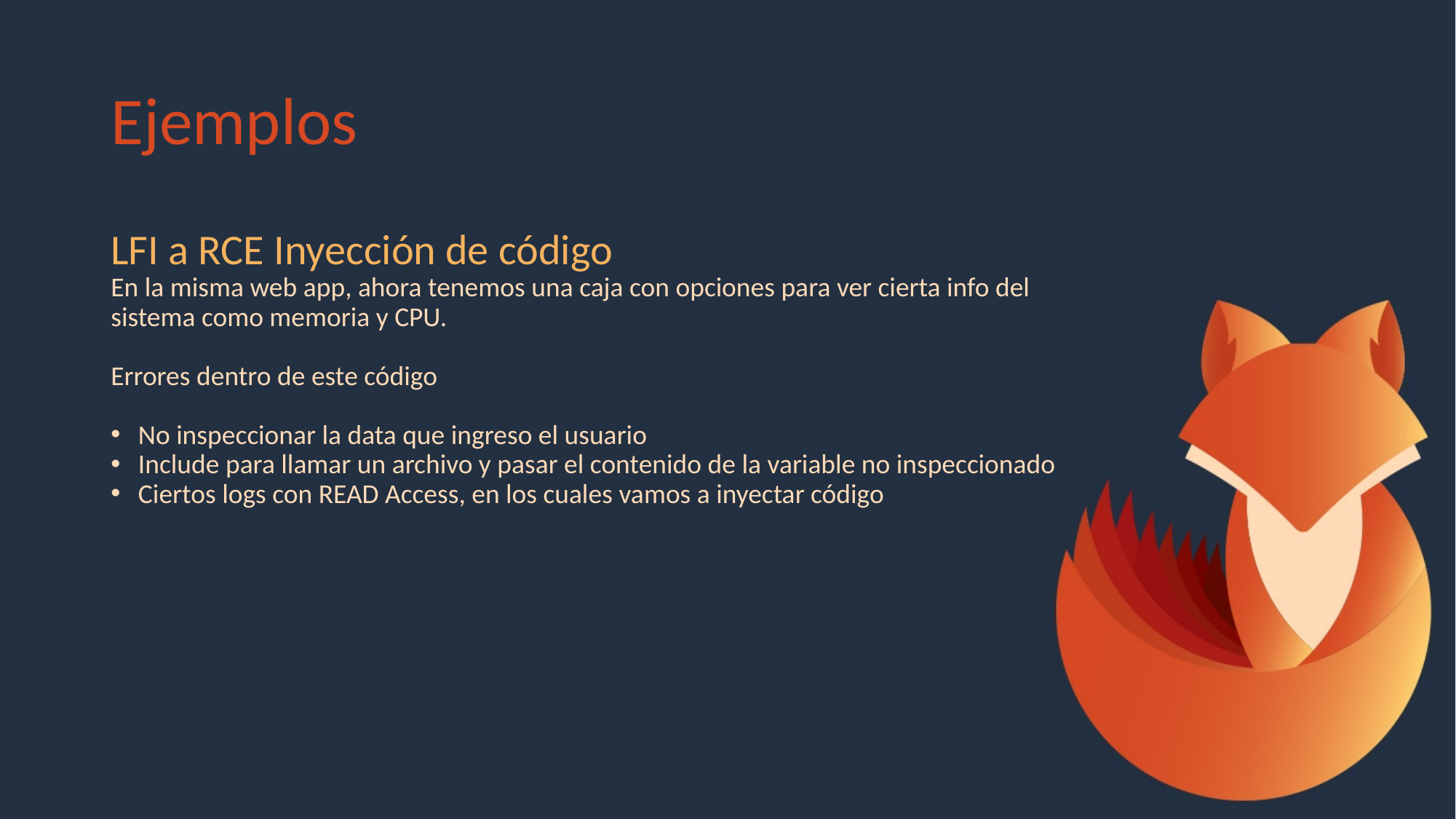

# Ejemplos
LFI a RCE Inyección de código
En la misma web app, ahora tenemos una caja con opciones para ver cierta info del sistema como memoria y CPU.

Errores dentro de este código

No inspeccionar la data que ingreso el usuario
Include para llamar un archivo y pasar el contenido de la variable no inspeccionado
Ciertos logs con READ Access, en los cuales vamos a inyectar código